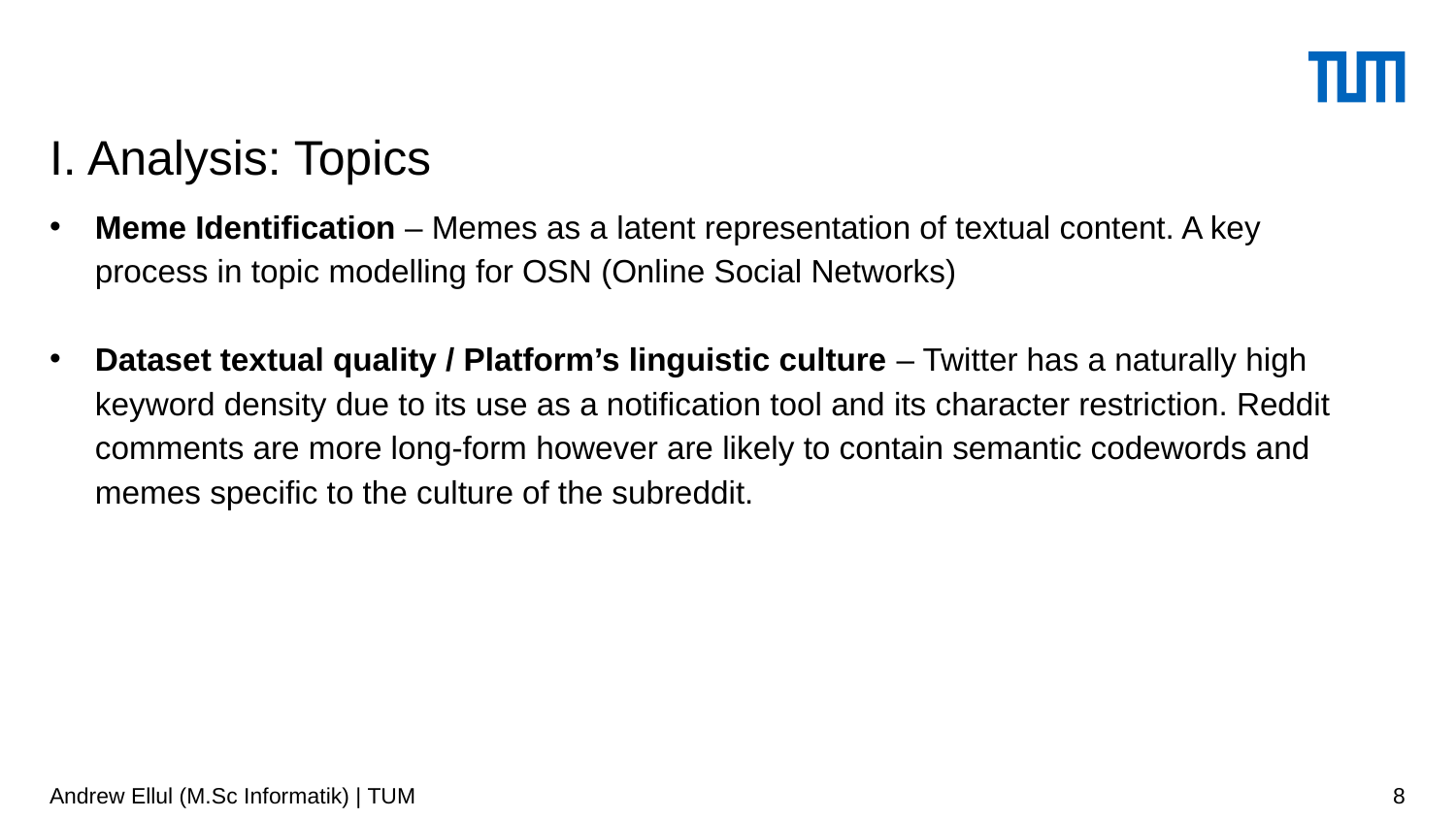

# I. Analysis: Topics
Meme Identification – Memes as a latent representation of textual content. A key process in topic modelling for OSN (Online Social Networks)

Dataset textual quality / Platform’s linguistic culture – Twitter has a naturally high keyword density due to its use as a notification tool and its character restriction. Reddit comments are more long-form however are likely to contain semantic codewords and memes specific to the culture of the subreddit.
Andrew Ellul (M.Sc Informatik) | TUM
8